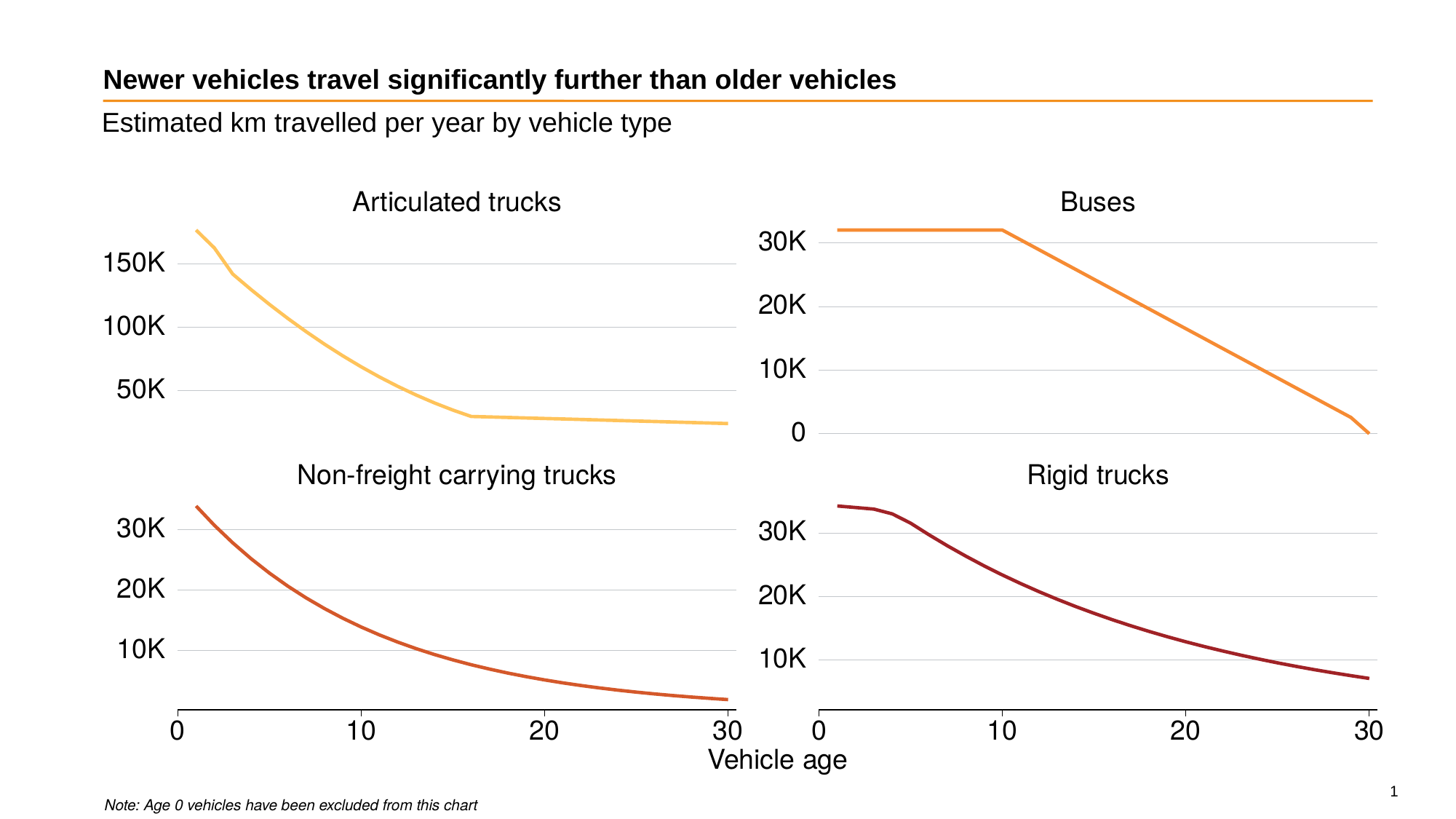

# Newer vehicles travel significantly further than older vehicles
Estimated km travelled per year by vehicle type

Articulated trucks
Buses

30K

150K

20K

100K

10K

50K

0

Non-freight carrying trucks
Rigid trucks

30K
30K

20K
20K

10K
10K

20
20
30
30
0
10
0
10
Vehicle age
Note: Age 0 vehicles have been excluded from this chart